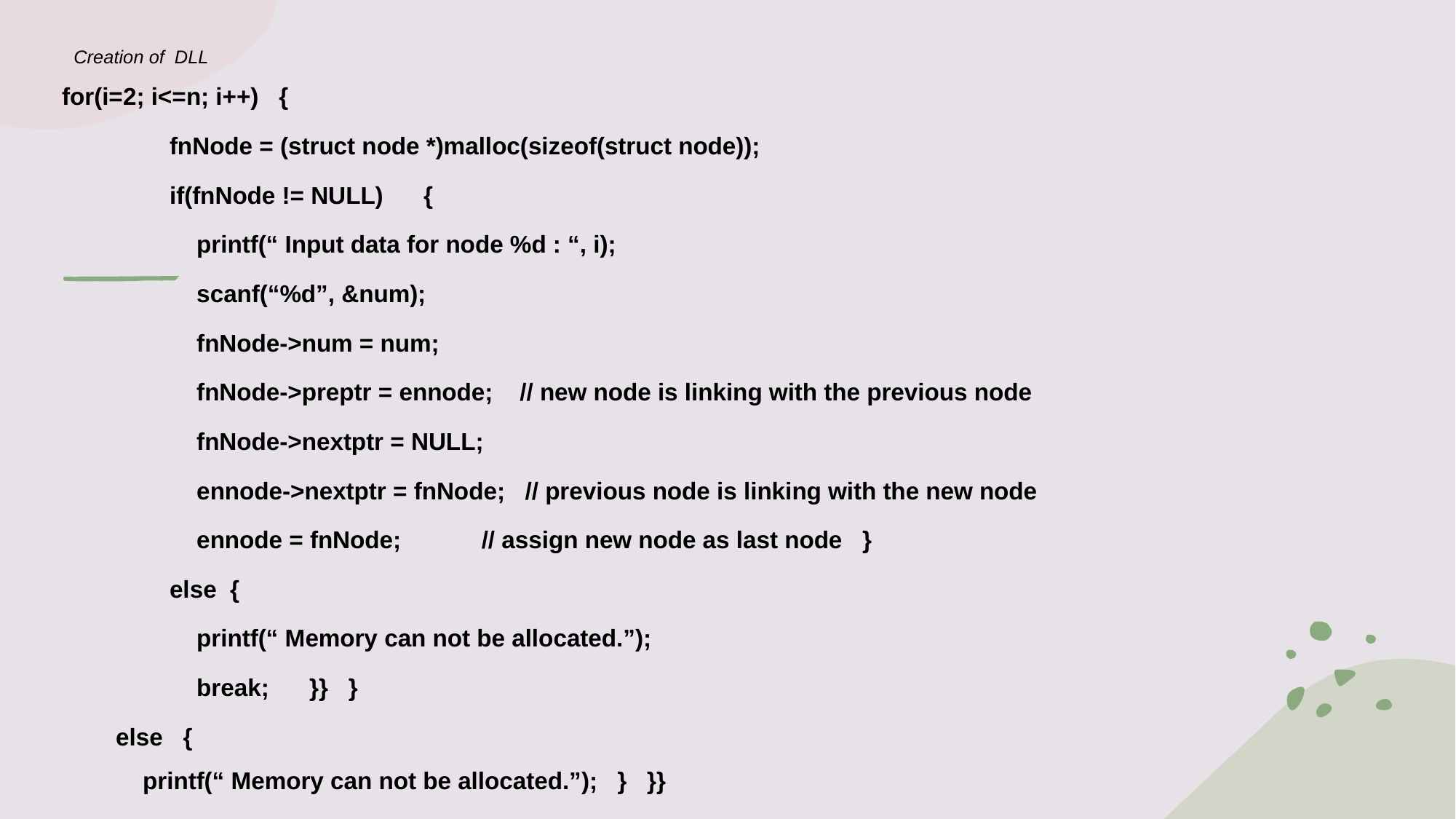

# Creation of  DLL
for(i=2; i<=n; i++)   {
                fnNode = (struct node *)malloc(sizeof(struct node));
                if(fnNode != NULL)      {
                    printf(“ Input data for node %d : “, i);
                    scanf(“%d”, &num);
                    fnNode->num = num;
                    fnNode->preptr = ennode;    // new node is linking with the previous node
                    fnNode->nextptr = NULL;
                    ennode->nextptr = fnNode;   // previous node is linking with the new node
                    ennode = fnNode;            // assign new node as last node   }
                else  {
                    printf(“ Memory can not be allocated.”);
                    break;      }}   }
        else   {
            printf(“ Memory can not be allocated.”);   }   }}